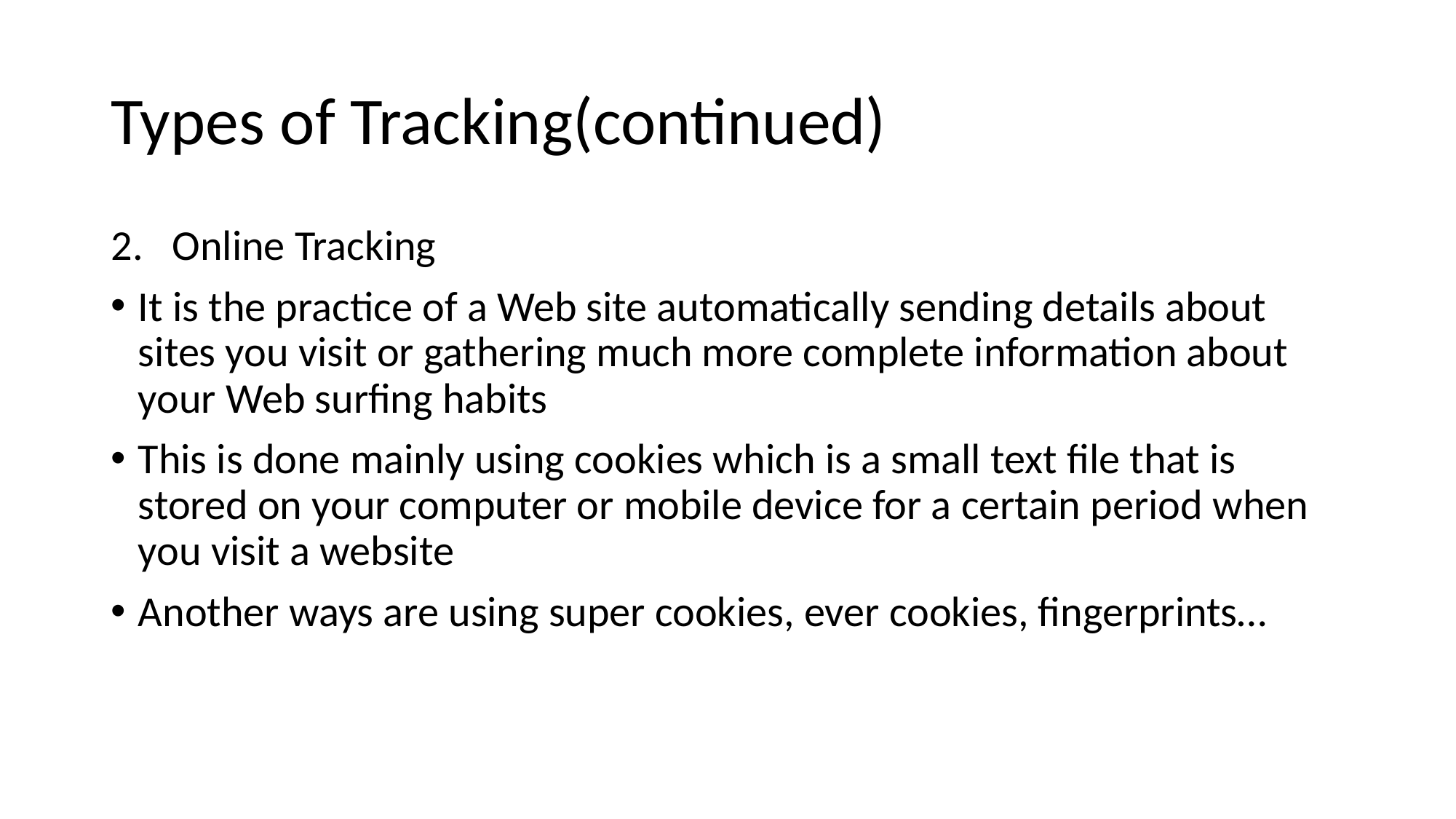

# Types of Tracking(continued)
Online Tracking
It is the practice of a Web site automatically sending details about sites you visit or gathering much more complete information about your Web surfing habits
This is done mainly using cookies which is a small text file that is stored on your computer or mobile device for a certain period when you visit a website
Another ways are using super cookies, ever cookies, fingerprints…